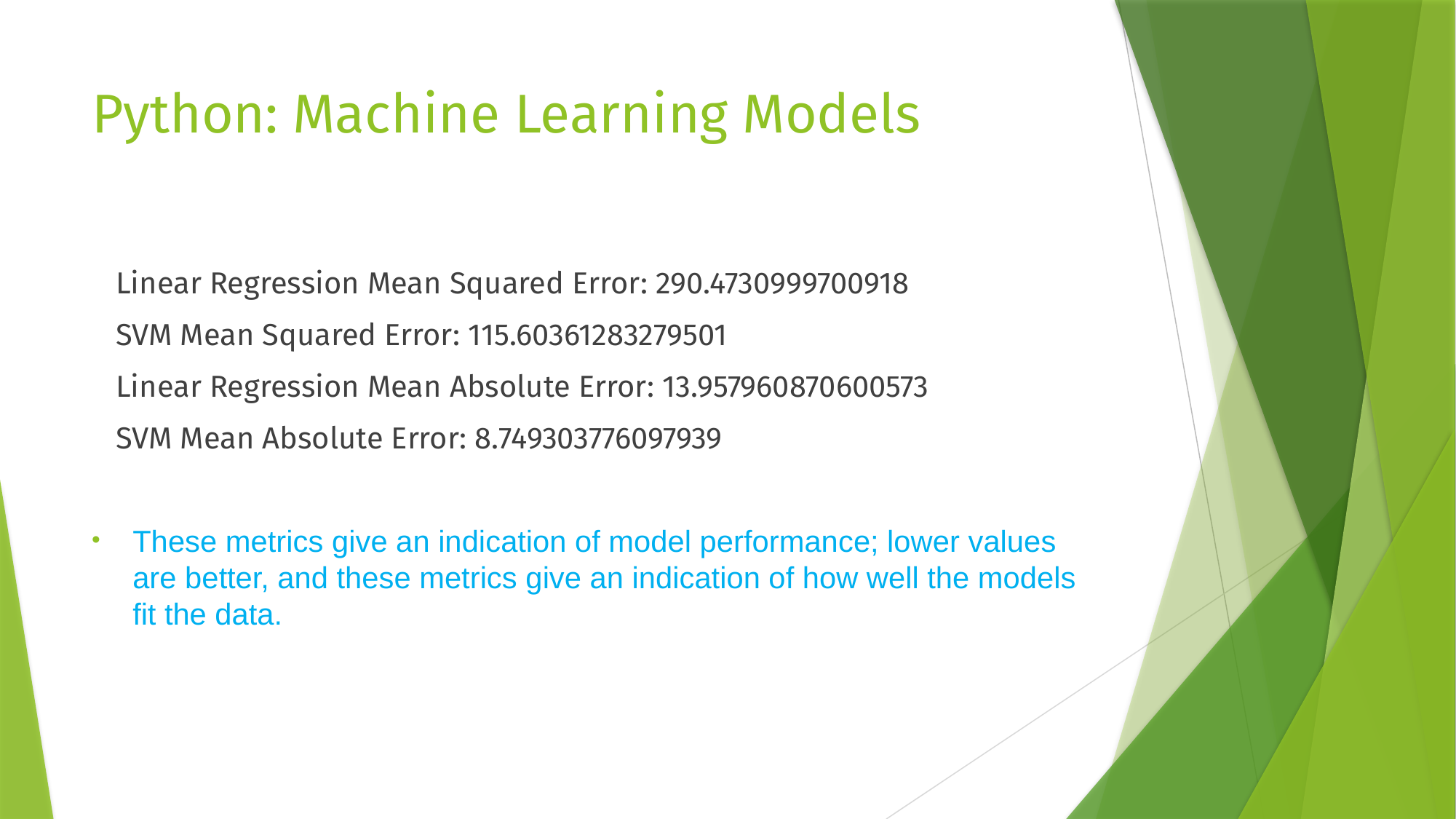

# Python: Machine Learning Models
   Linear Regression Mean Squared Error: 290.4730999700918
   SVM Mean Squared Error: 115.60361283279501
   Linear Regression Mean Absolute Error: 13.957960870600573
   SVM Mean Absolute Error: 8.749303776097939

These metrics give an indication of model performance; lower values are better, and these metrics give an indication of how well the models fit the data.